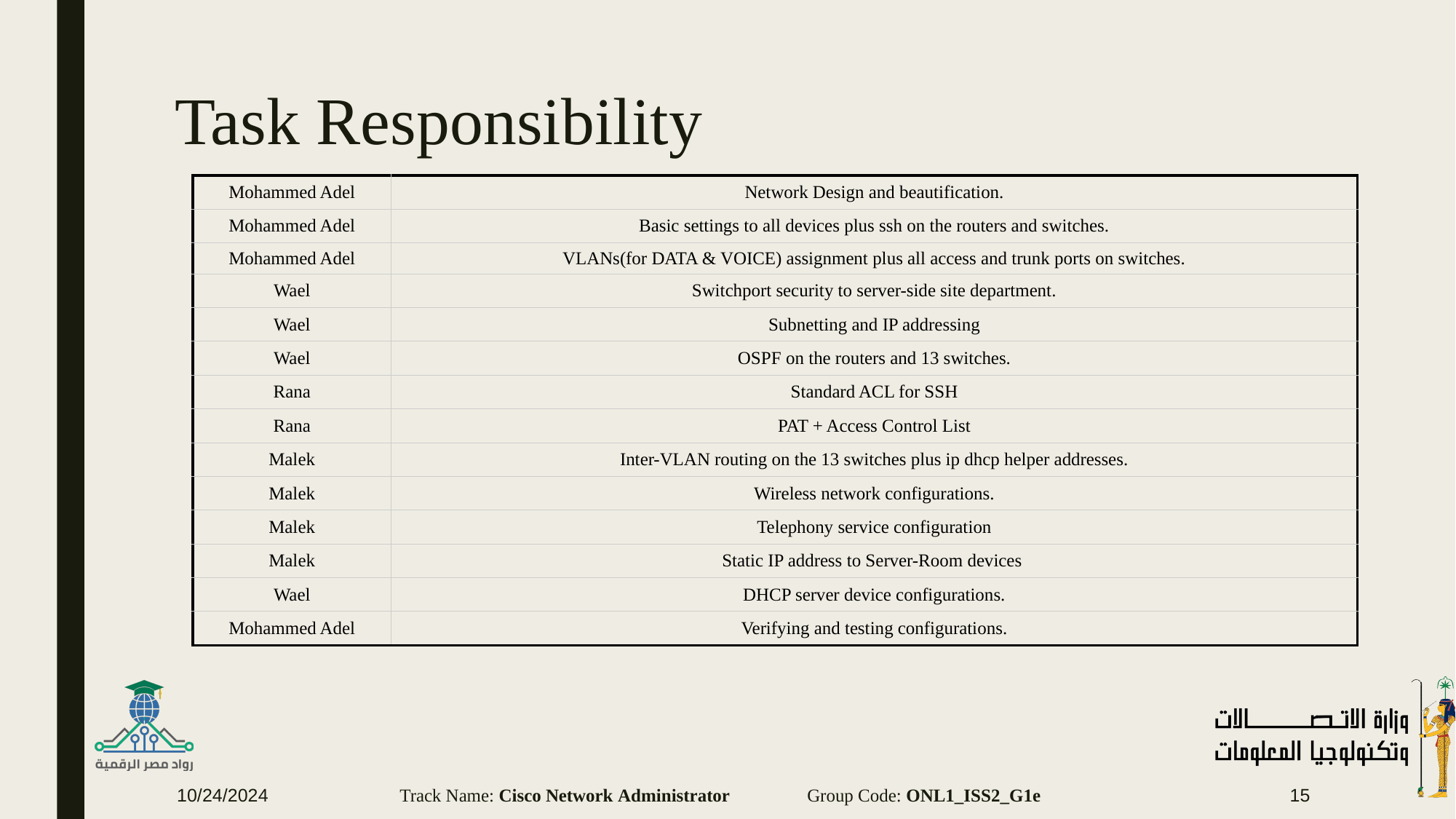

# Task Responsibility
| Mohammed Adel | Network Design and beautification. |
| --- | --- |
| Mohammed Adel | Basic settings to all devices plus ssh on the routers and switches. |
| Mohammed Adel | VLANs(for DATA & VOICE) assignment plus all access and trunk ports on switches. |
| Wael | Switchport security to server-side site department. |
| Wael | Subnetting and IP addressing |
| Wael | OSPF on the routers and 13 switches. |
| Rana | Standard ACL for SSH |
| Rana | PAT + Access Control List |
| Malek | Inter-VLAN routing on the 13 switches plus ip dhcp helper addresses. |
| Malek | Wireless network configurations. |
| Malek | Telephony service configuration |
| Malek | Static IP address to Server-Room devices |
| Wael | DHCP server device configurations. |
| Mohammed Adel | Verifying and testing configurations. |
10/24/2024
Track Name: Cisco Network Administrator                 Group Code: ONL1_ISS2_G1e
15